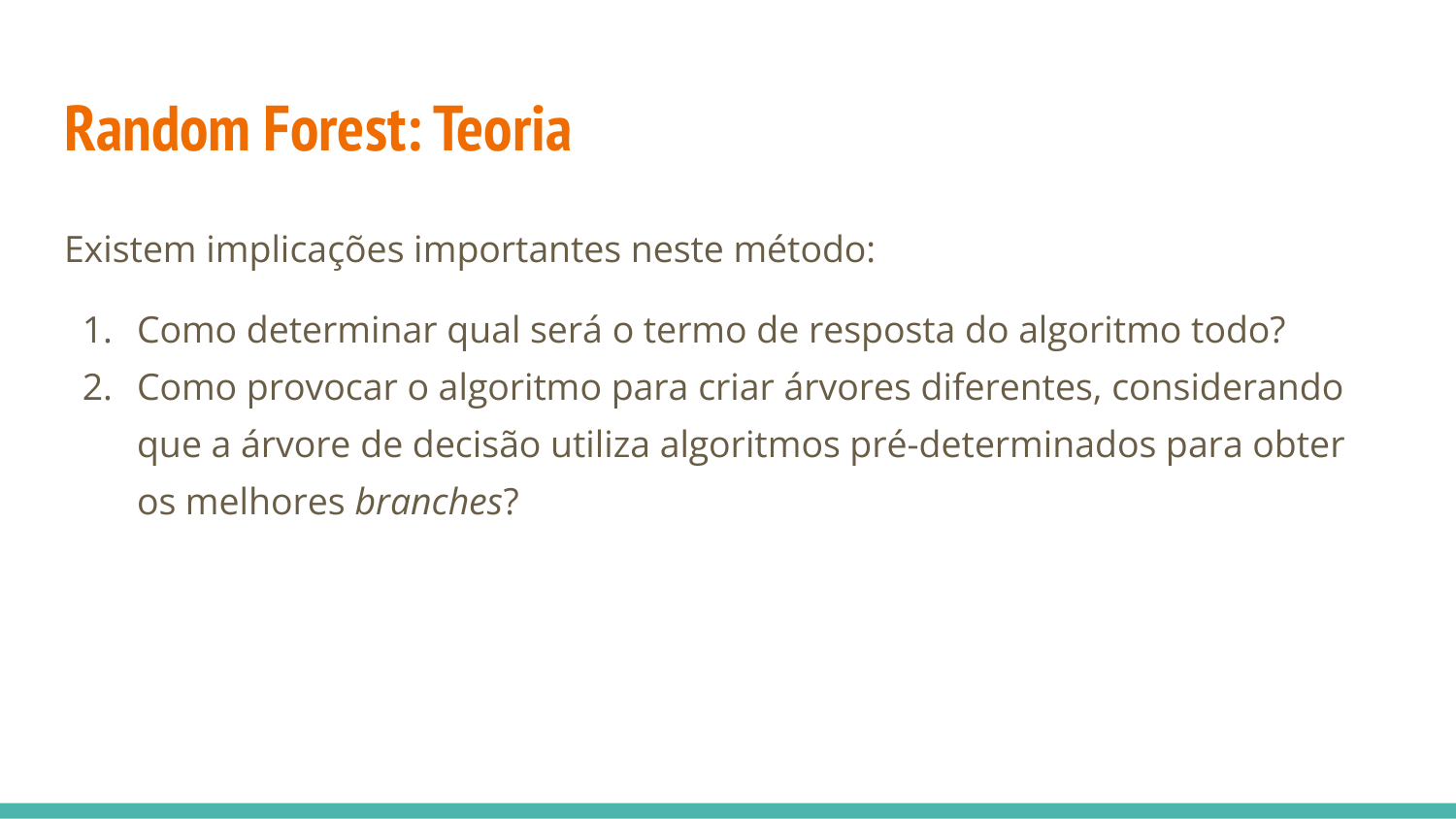

# Random Forest: Teoria
Existem implicações importantes neste método:
Como determinar qual será o termo de resposta do algoritmo todo?
Como provocar o algoritmo para criar árvores diferentes, considerando que a árvore de decisão utiliza algoritmos pré-determinados para obter os melhores branches?